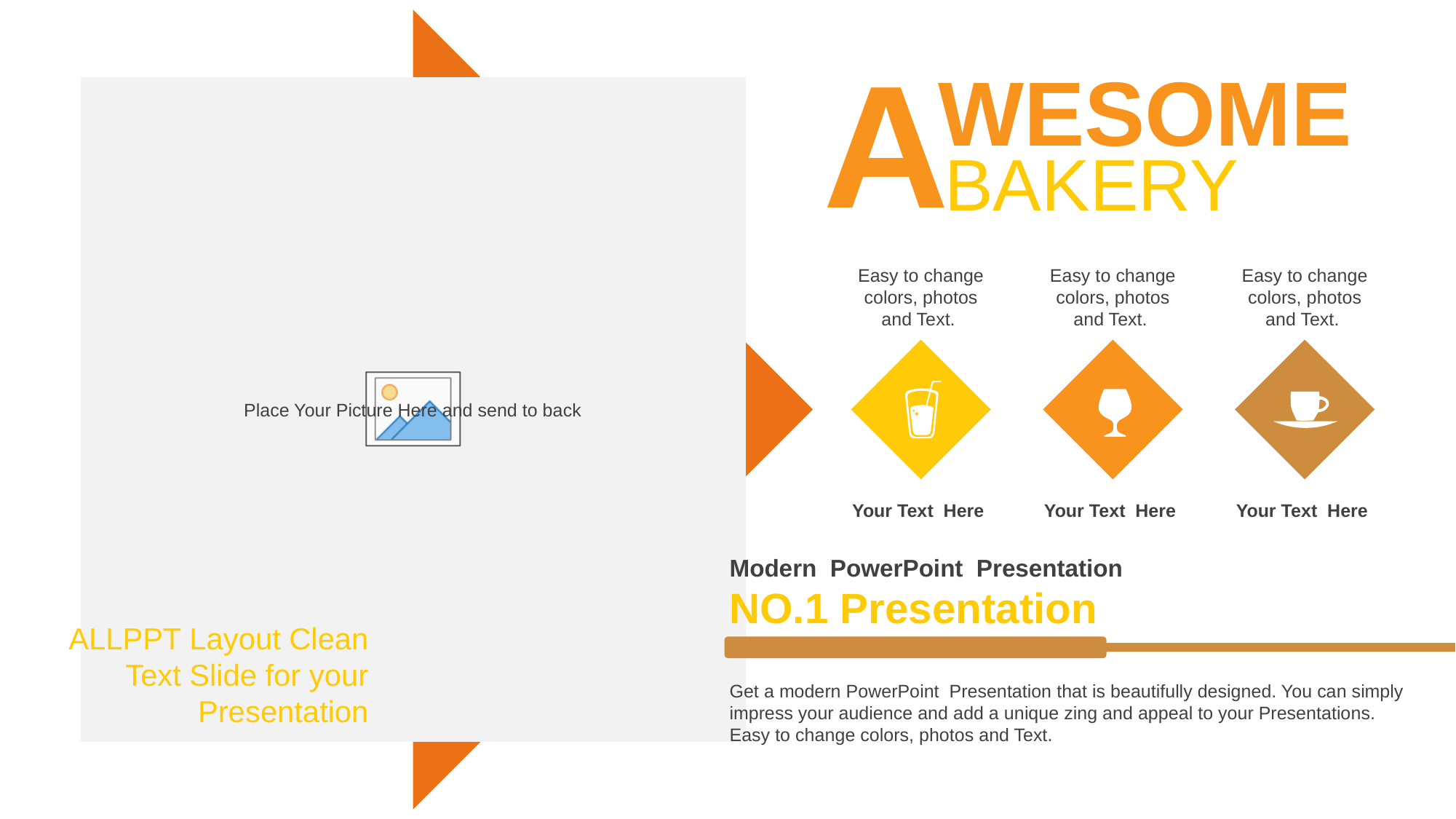

A
WESOME
BAKERY

Easy to change colors, photos and Text.
Easy to change colors, photos and Text.
Easy to change colors, photos and Text.

Your Text  Here
Your Text  Here
Your Text  Here
Modern  PowerPoint  Presentation
NO.1 Presentation
ALLPPT Layout Clean Text Slide for your Presentation

Get a modern PowerPoint  Presentation that is beautifully designed. You can simply impress your audience and add a unique zing and appeal to your Presentations. Easy to change colors, photos and Text.